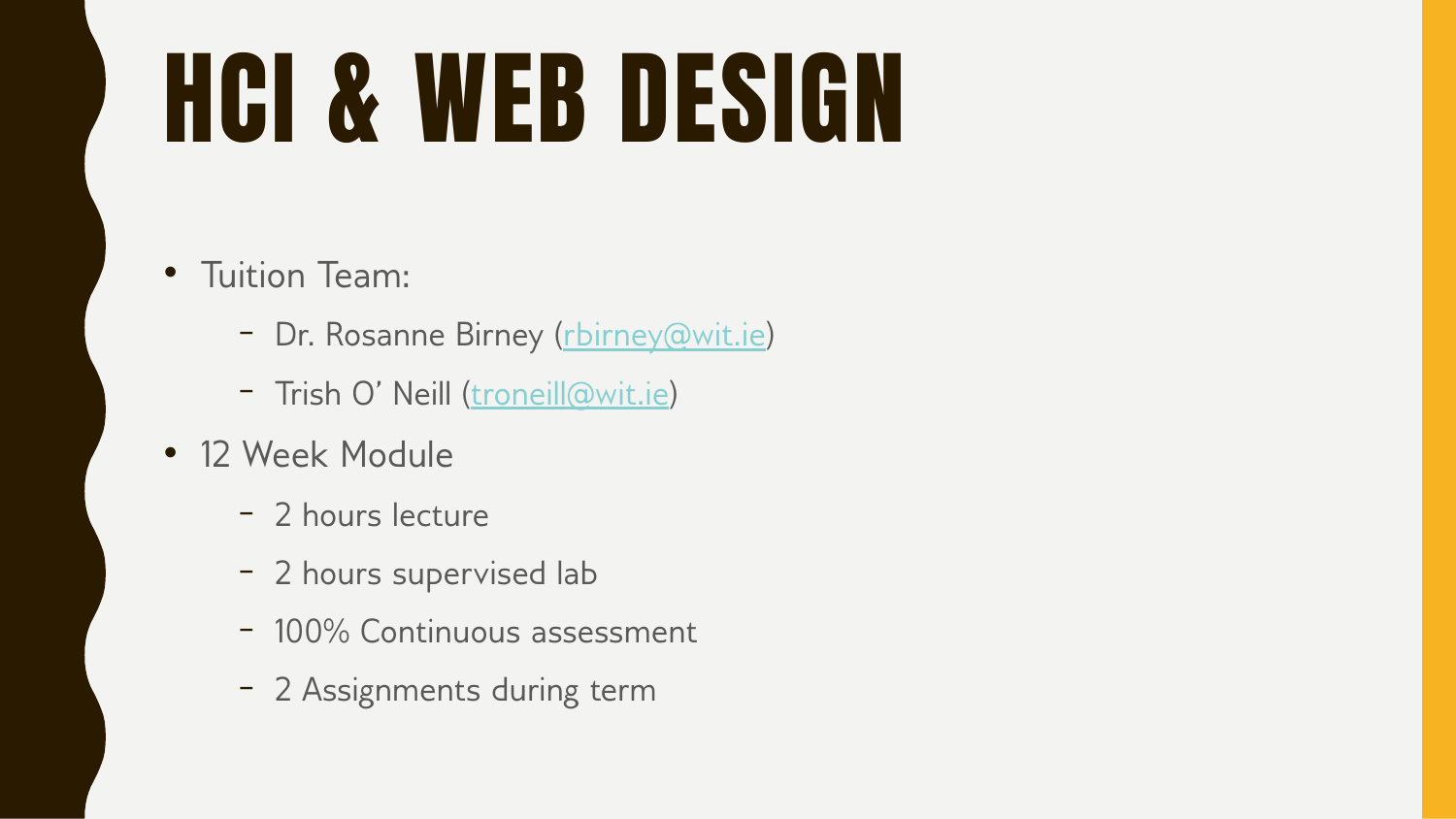

# Hci & web design
Tuition Team:
Dr. Rosanne Birney (rbirney@wit.ie)
Trish O’ Neill (troneill@wit.ie)
12 Week Module
2 hours lecture
2 hours supervised lab
100% Continuous assessment
2 Assignments during term